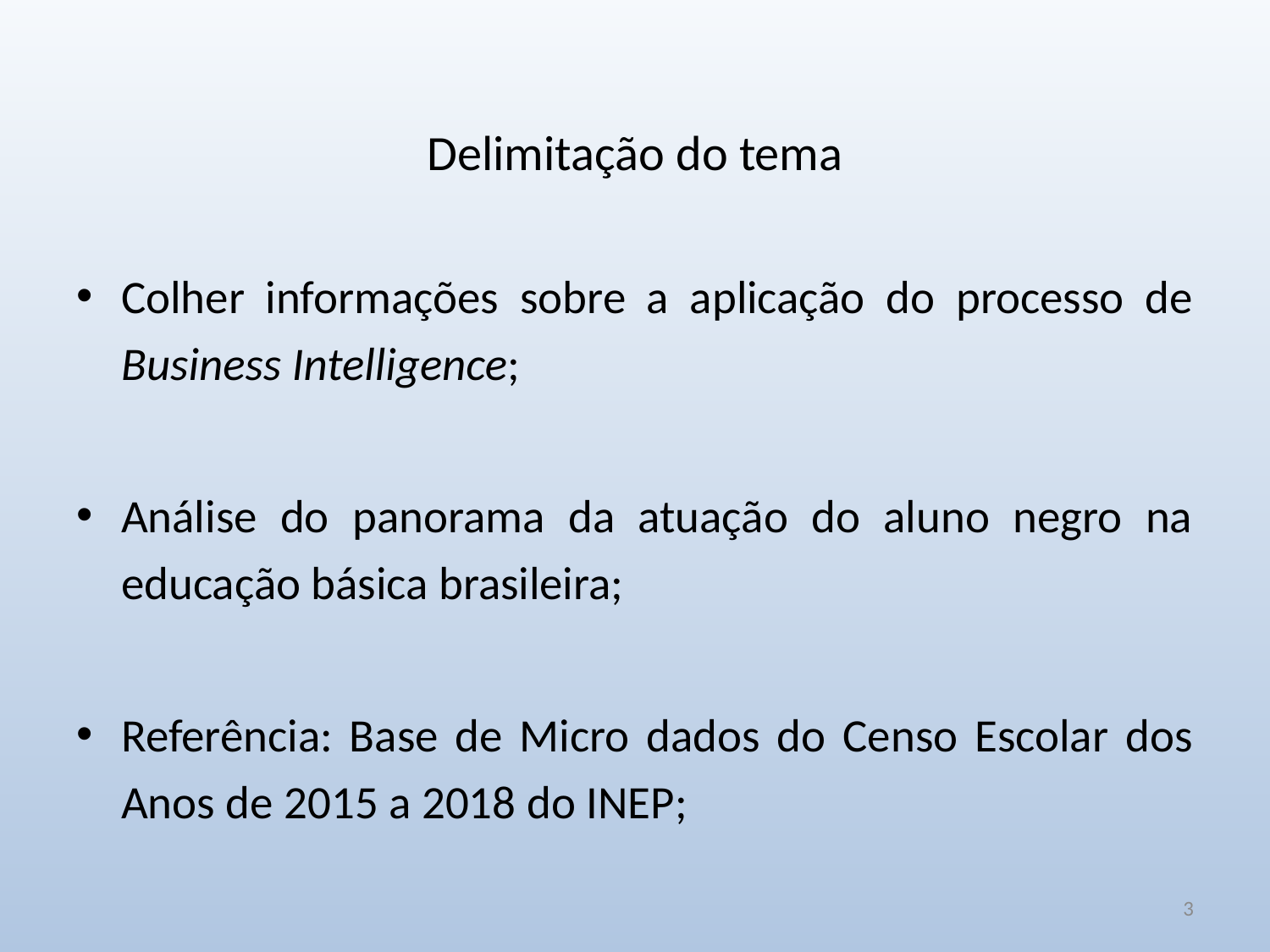

# Delimitação do tema
Colher informações sobre a aplicação do processo de Business Intelligence;

Análise do panorama da atuação do aluno negro na educação básica brasileira;

Referência: Base de Micro dados do Censo Escolar dos Anos de 2015 a 2018 do INEP;

3